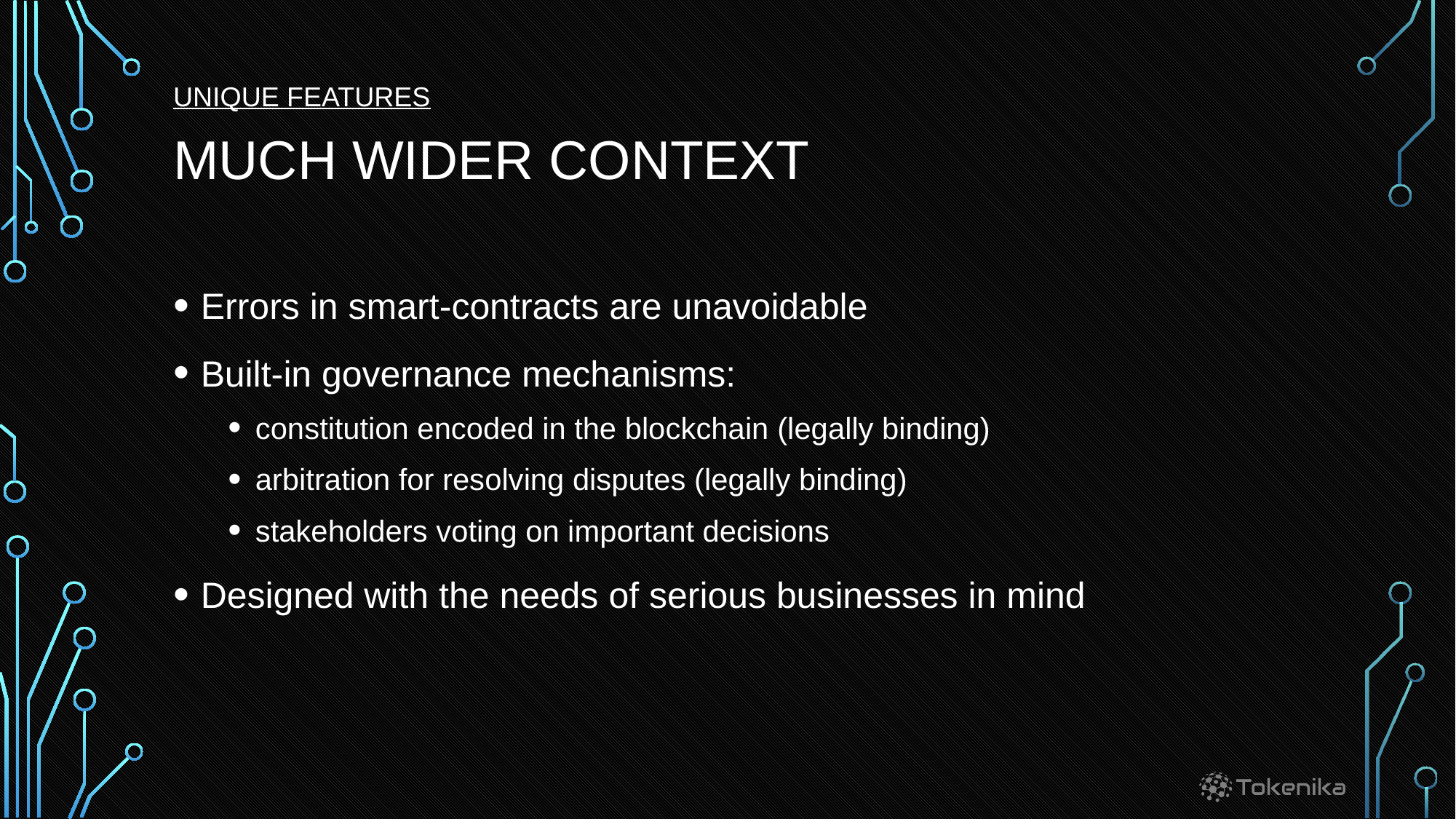

UNIQUE FEATURES
# Much wider context
Errors in smart-contracts are unavoidable
Built-in governance mechanisms:
constitution encoded in the blockchain (legally binding)
arbitration for resolving disputes (legally binding)
stakeholders voting on important decisions
Designed with the needs of serious businesses in mind